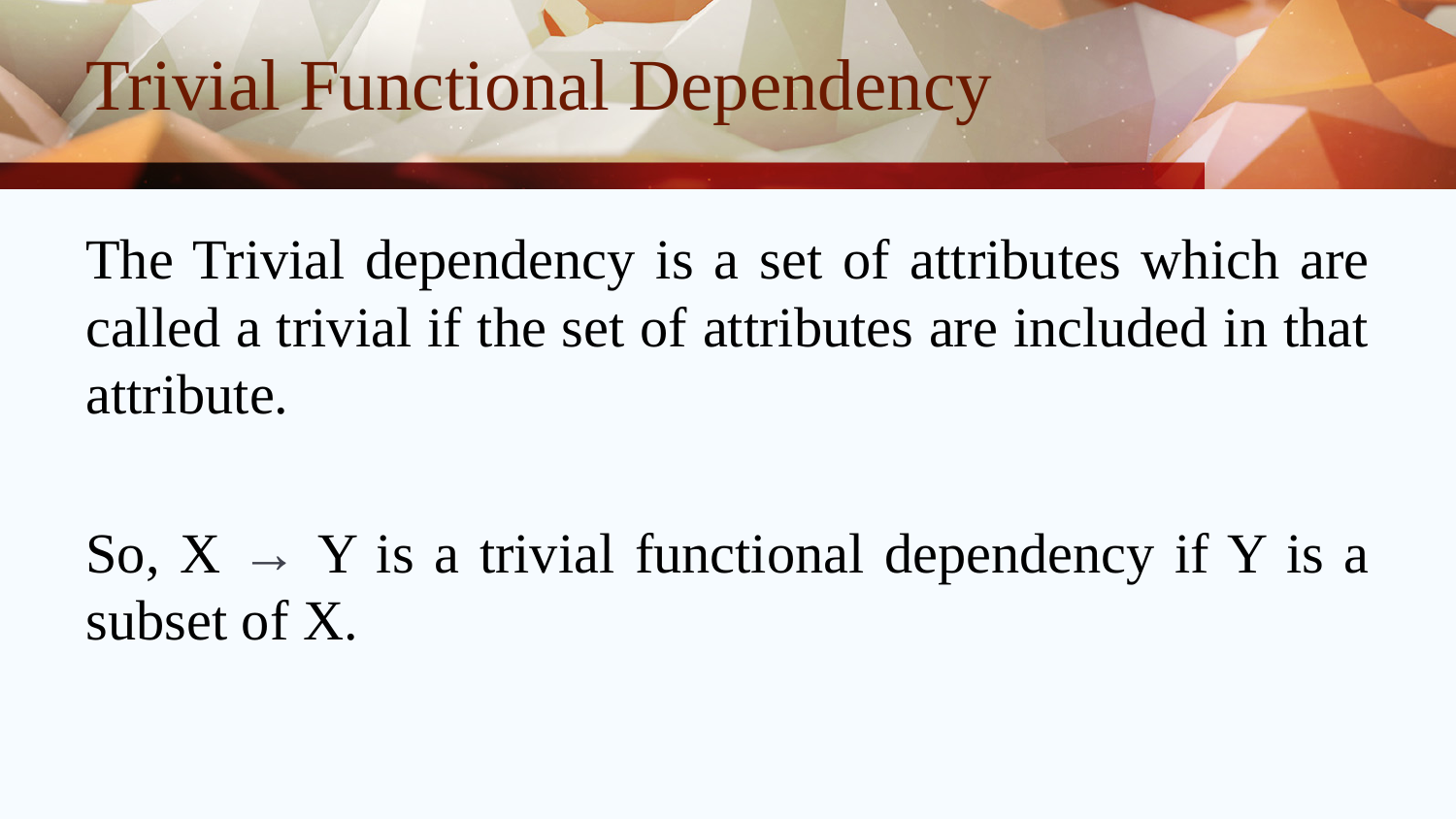

# Trivial Functional Dependency
The Trivial dependency is a set of attributes which are called a trivial if the set of attributes are included in that attribute.

So, X → Y is a trivial functional dependency if Y is a subset of X.